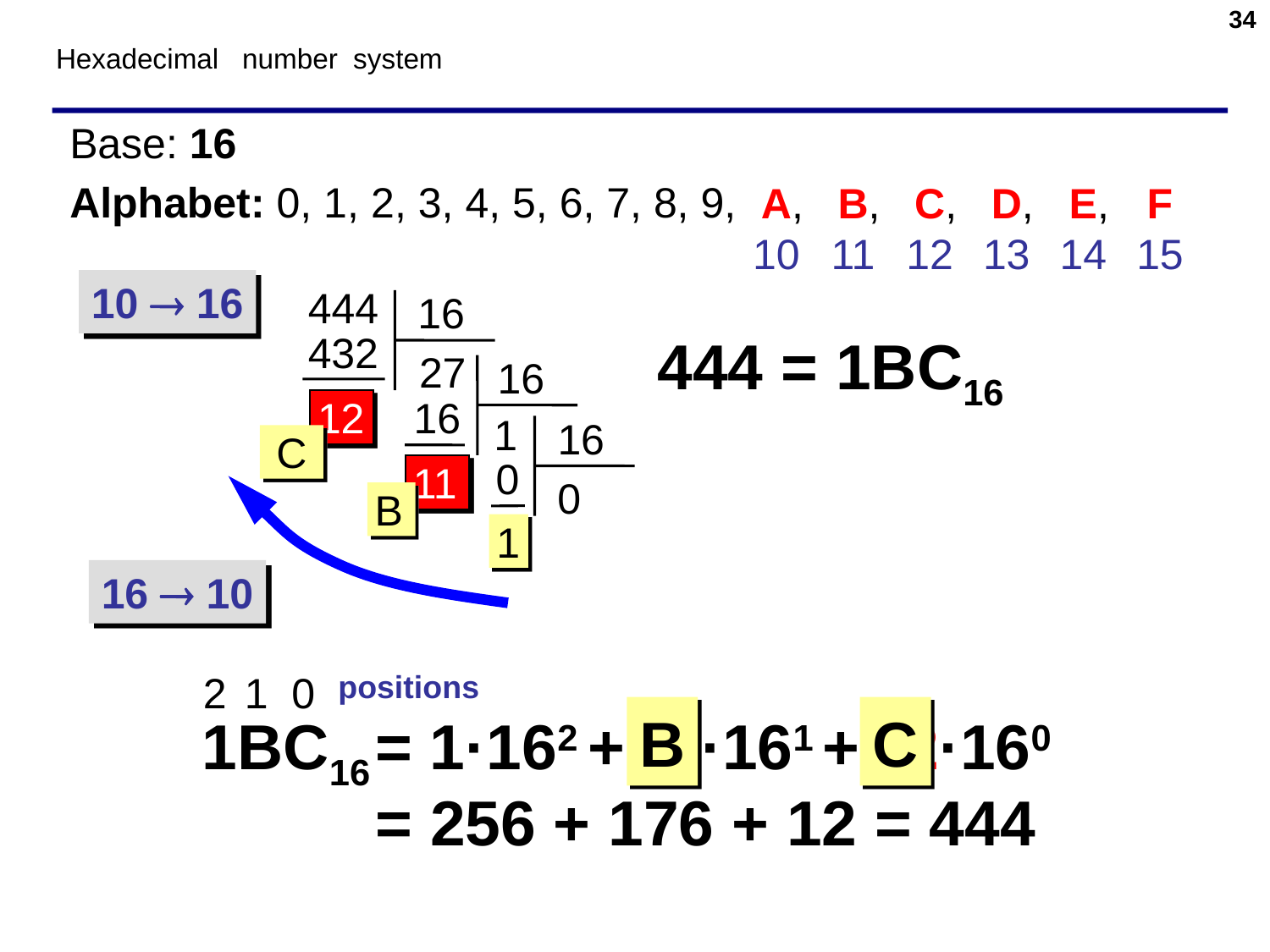

34
# Hexadecimal   number  system
Base: 16
Alphabet: 0, 1, 2, 3, 4, 5, 6, 7, 8, 9,
 A,
10
 B,
11
 C,
12
 D,
13
 E,
14
 F
15
10 → 16
444
16

432
27

12
444 = 1BC16
16

16
1

16

0
0

1
С
11

B
16 → 10
2  1  0
positions
B
C
    1BC16
= 1·162 + 11·161 + 12·160
= 256 + 176 + 12 = 444